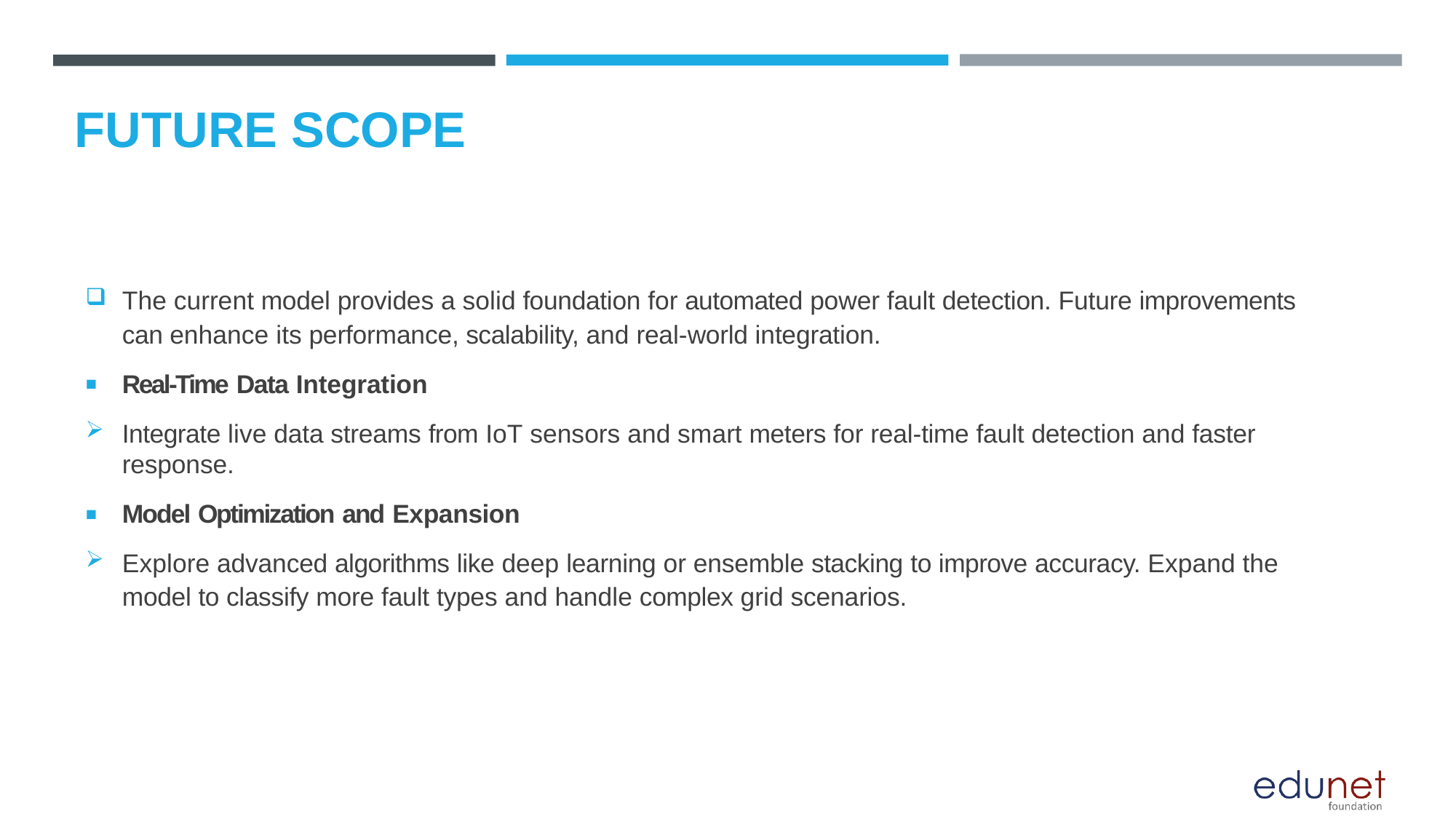

# FUTURE SCOPE
The current model provides a solid foundation for automated power fault detection. Future improvements can enhance its performance, scalability, and real-world integration.
Real-Time Data Integration
Integrate live data streams from IoT sensors and smart meters for real-time fault detection and faster response.
Model Optimization and Expansion
Explore advanced algorithms like deep learning or ensemble stacking to improve accuracy. Expand the model to classify more fault types and handle complex grid scenarios.